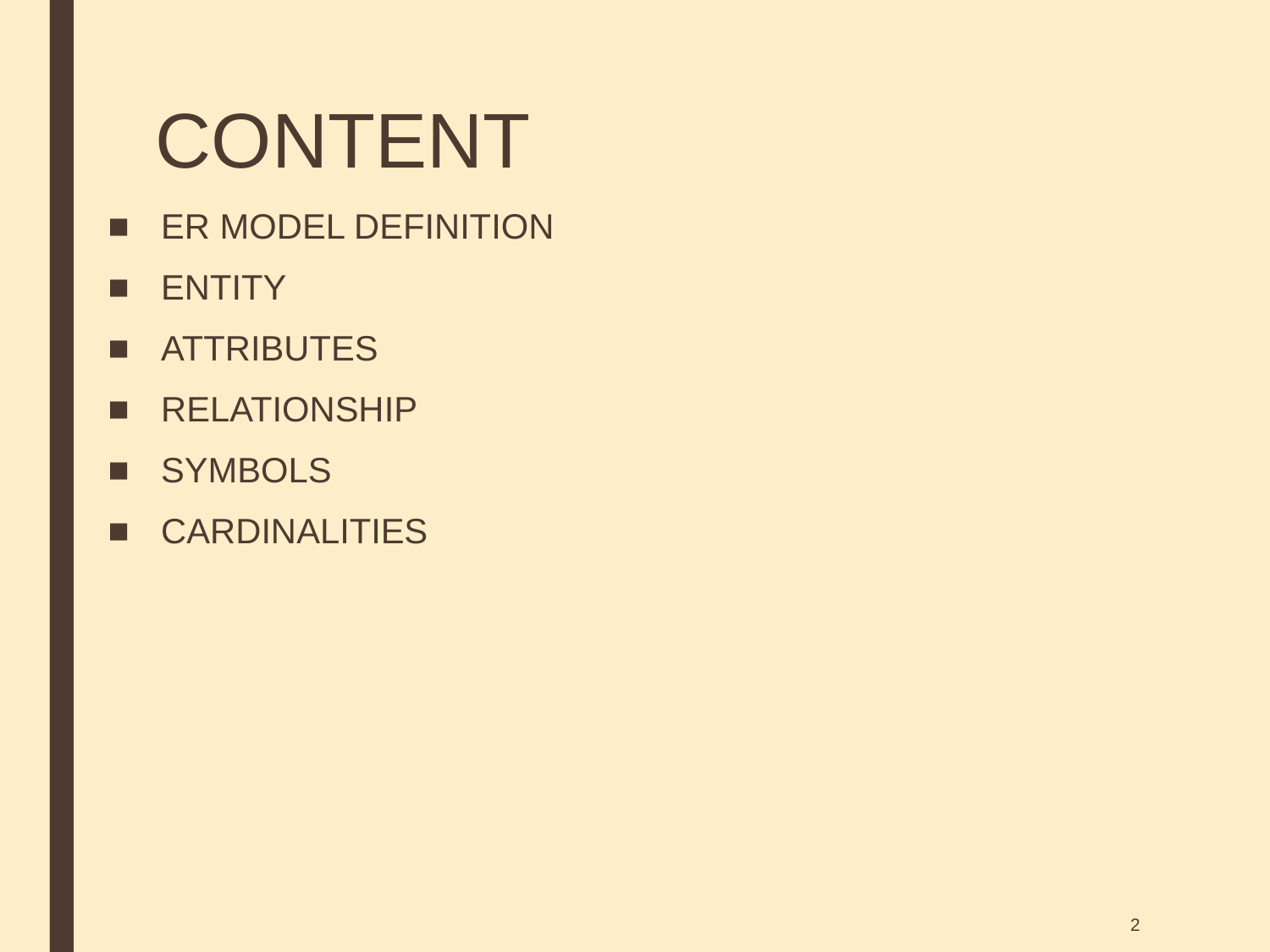

# CONTENT
ER MODEL DEFINITION
ENTITY
ATTRIBUTES
RELATIONSHIP
SYMBOLS
CARDINALITIES
2